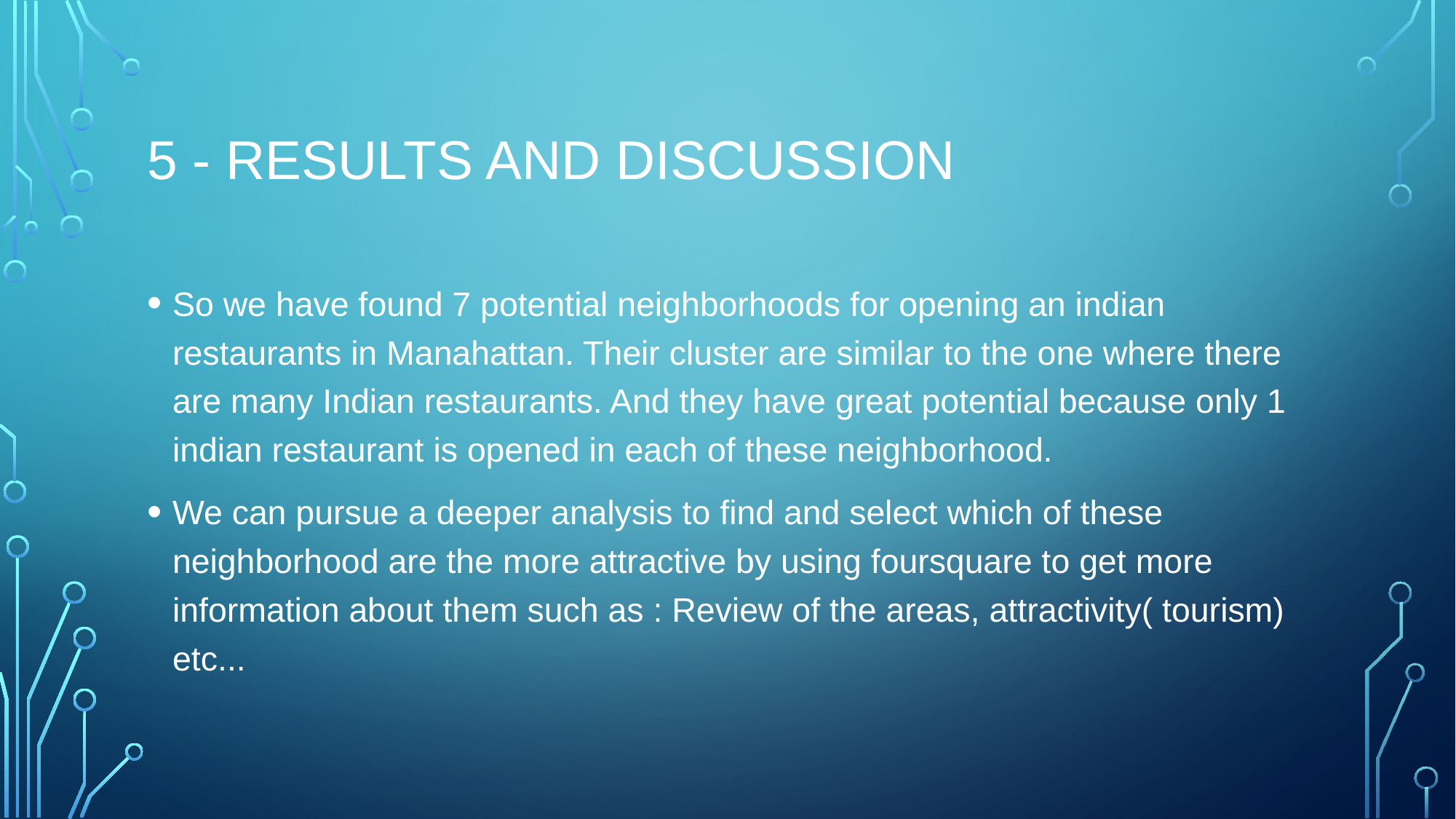

# 5 - RESULTS AND DISCUSSION
So we have found 7 potential neighborhoods for opening an indian restaurants in Manahattan. Their cluster are similar to the one where there are many Indian restaurants. And they have great potential because only 1 indian restaurant is opened in each of these neighborhood.
We can pursue a deeper analysis to find and select which of these neighborhood are the more attractive by using foursquare to get more information about them such as : Review of the areas, attractivity( tourism) etc...